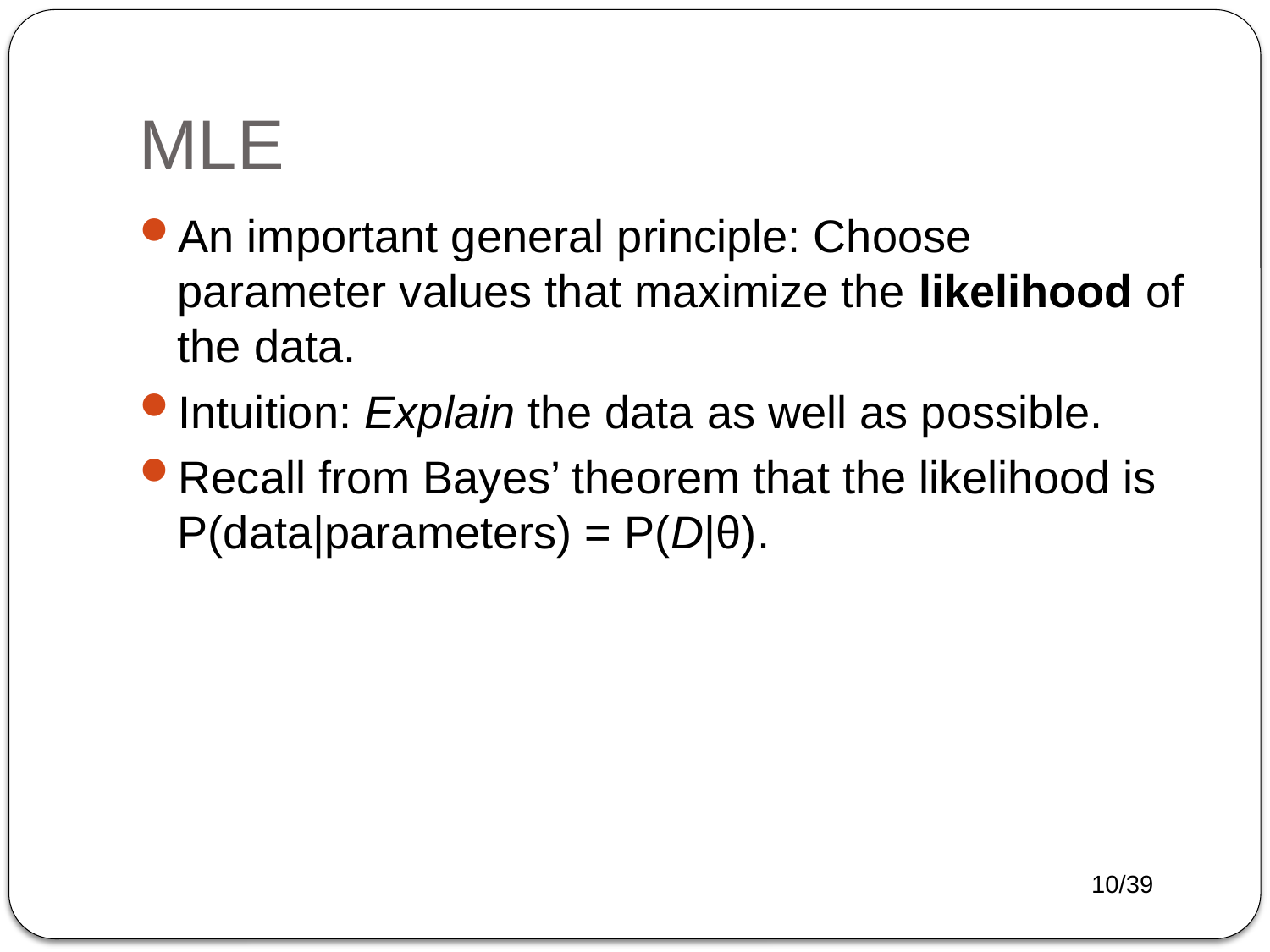

# MLE
An important general principle: Choose parameter values that maximize the likelihood of the data.
Intuition: Explain the data as well as possible.
Recall from Bayes’ theorem that the likelihood is
P(data|parameters) = P(D|θ).